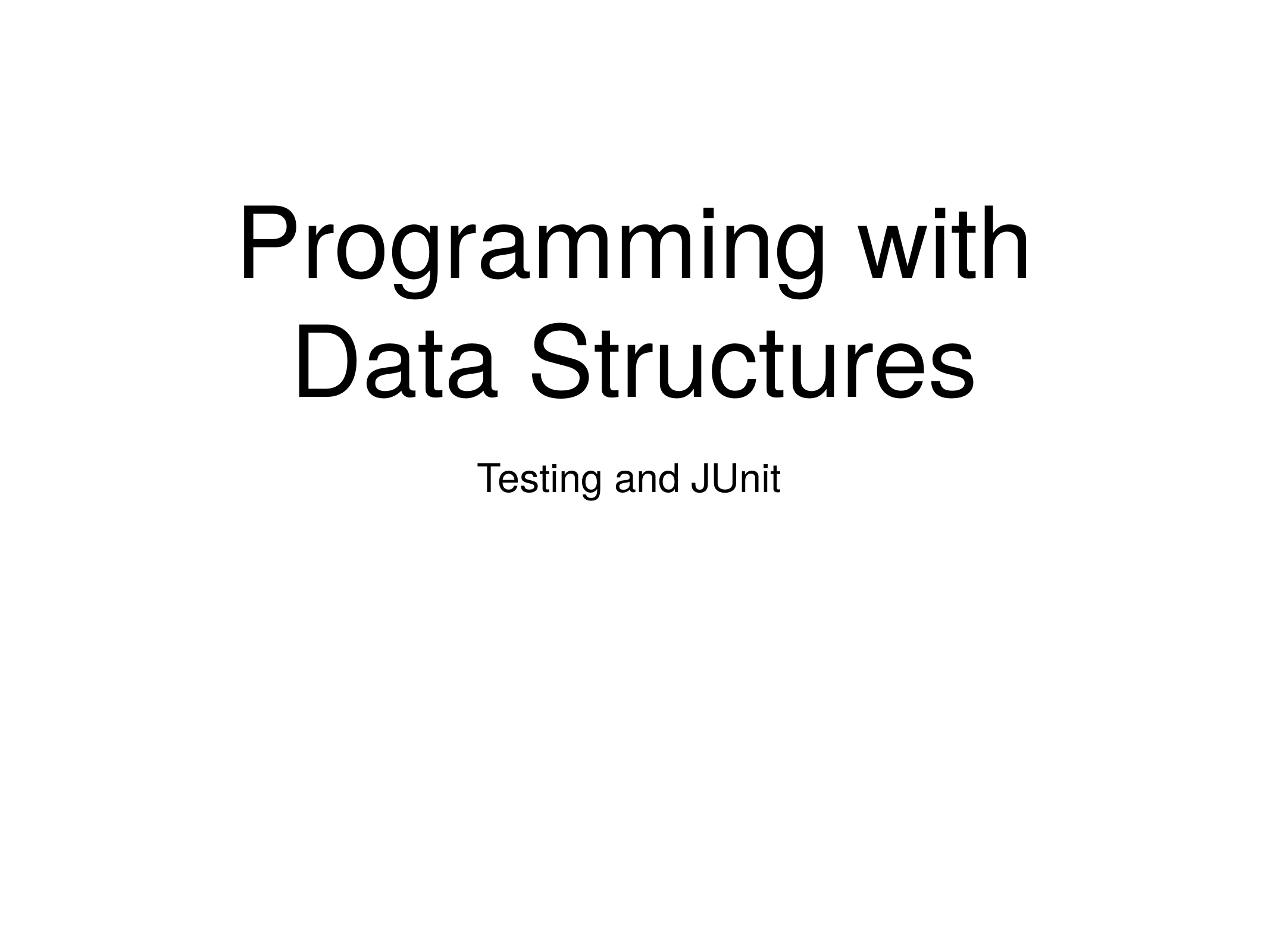

# Programming with Data Structures
Testing and JUnit